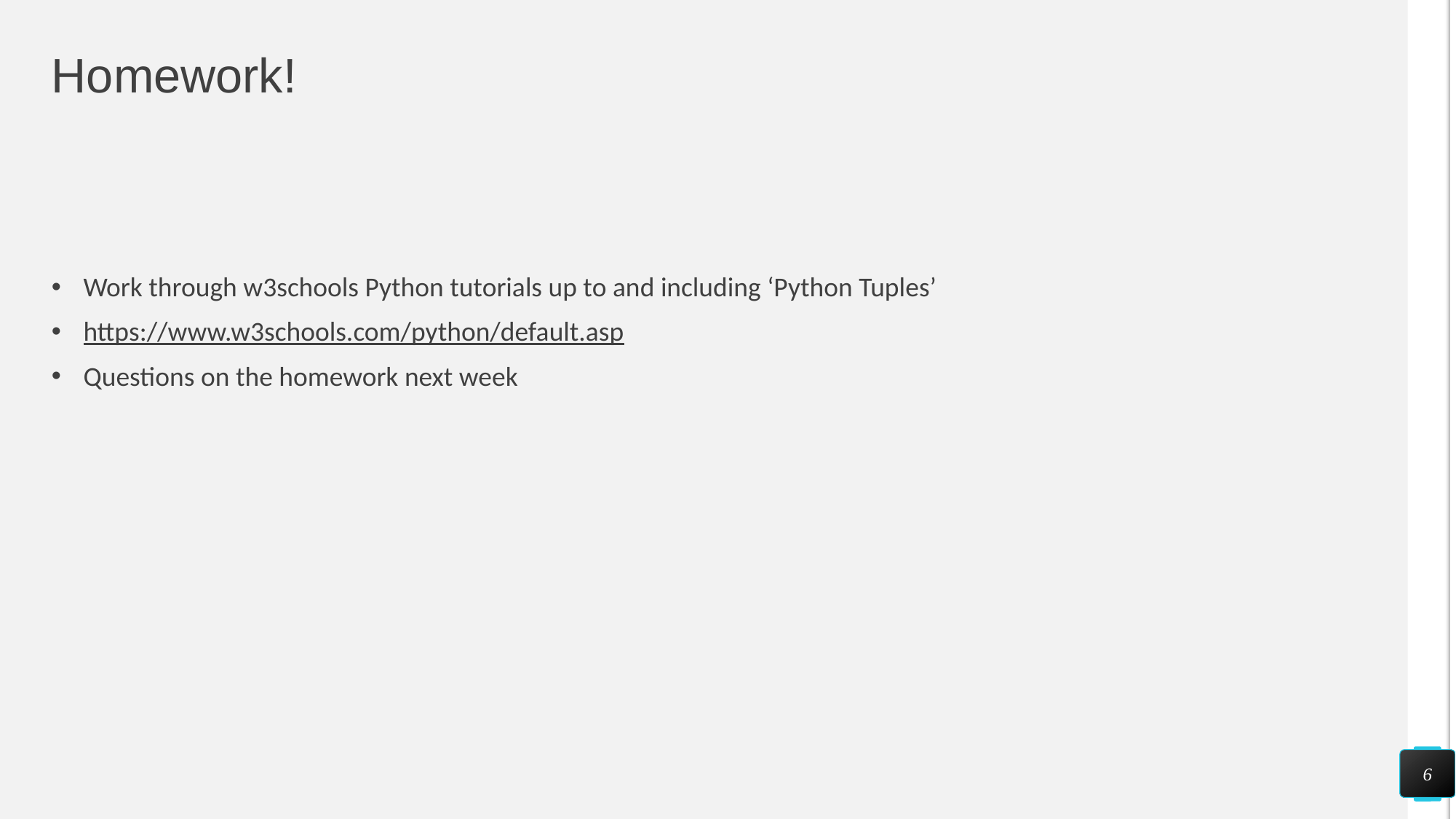

# Homework!

Work through w3schools Python tutorials up to and including ‘Python Tuples’
https://www.w3schools.com/python/default.asp
Questions on the homework next week
6